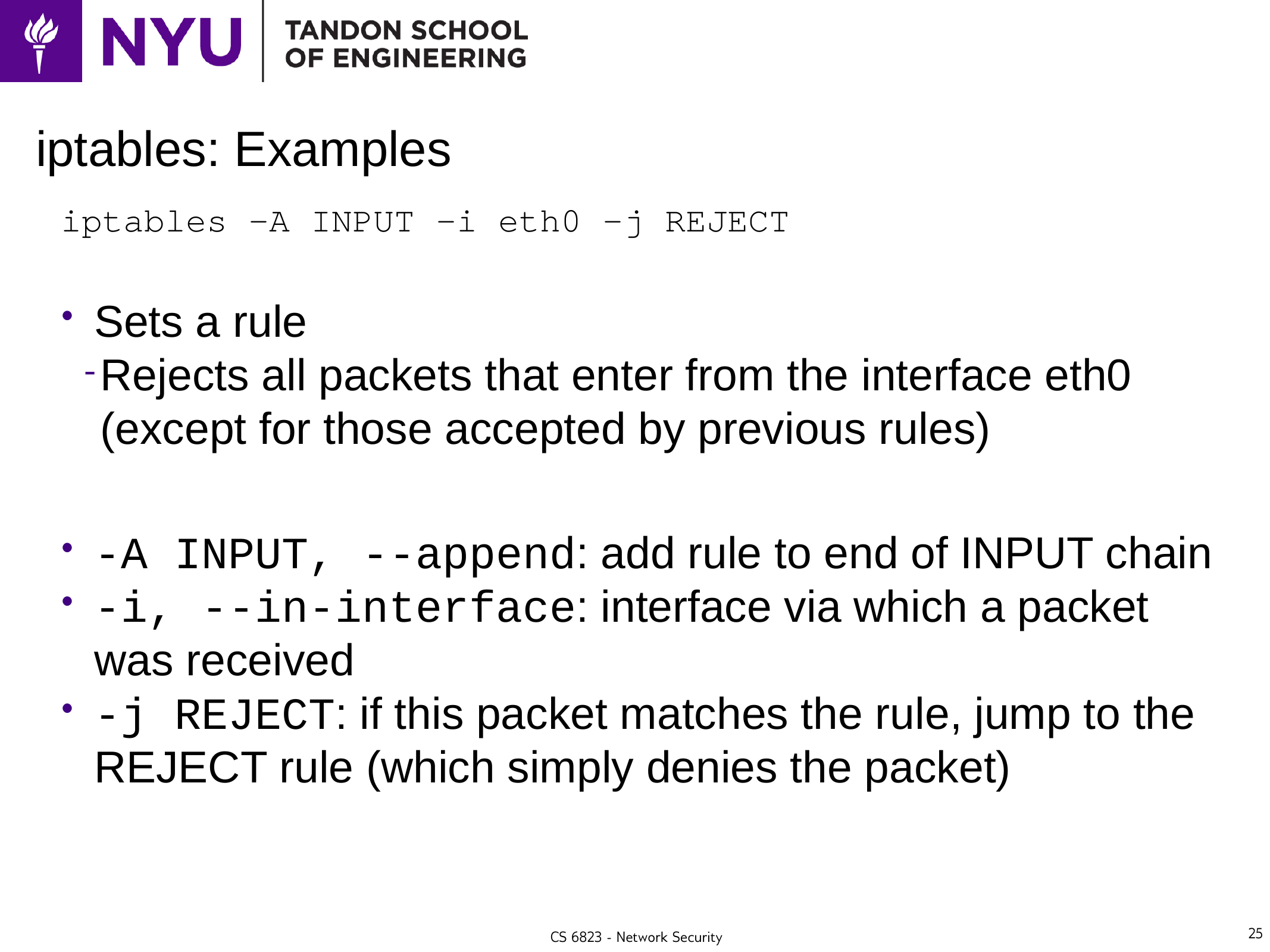

# iptables: Examples
iptables –A INPUT –i eth0 –j REJECT

Sets a rule
Rejects all packets that enter from the interface eth0 (except for those accepted by previous rules)

-A INPUT, --append: add rule to end of INPUT chain
-i, --in-interface: interface via which a packet was received
-j REJECT: if this packet matches the rule, jump to the REJECT rule (which simply denies the packet)
25
CS 6823 - Network Security